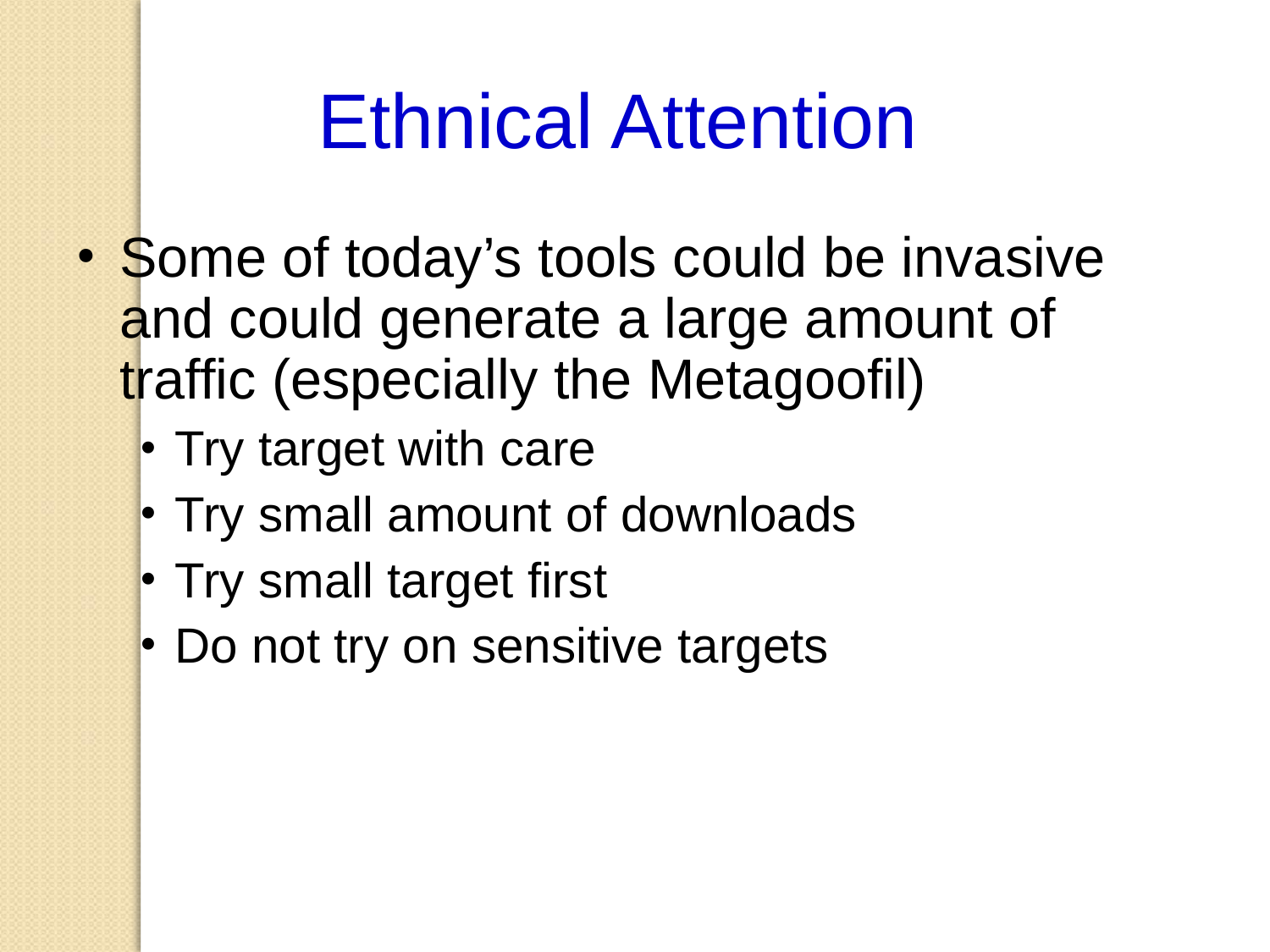

Ethnical Attention
Some of today’s tools could be invasive and could generate a large amount of traffic (especially the Metagoofil)
Try target with care
Try small amount of downloads
Try small target first
Do not try on sensitive targets